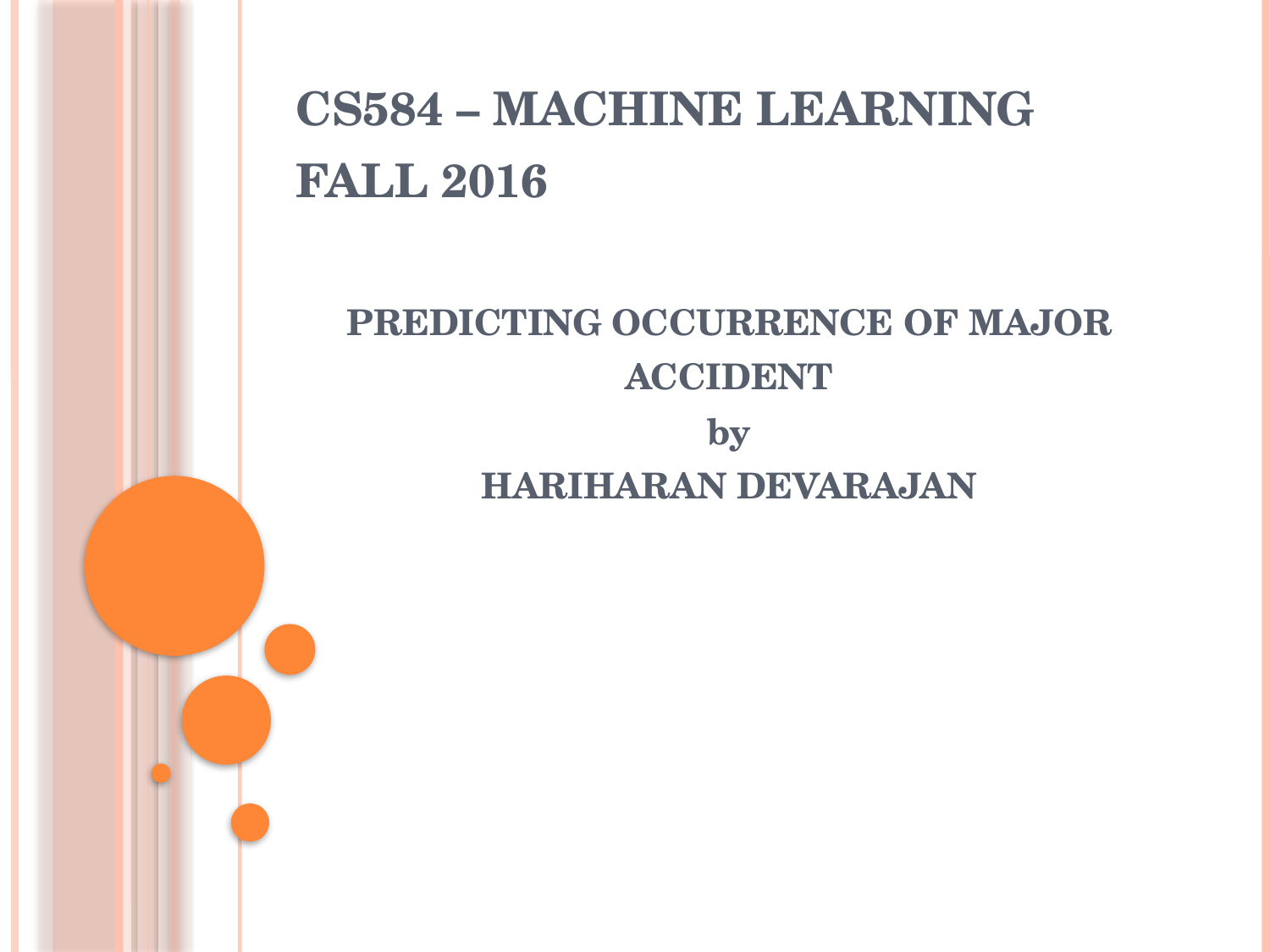

Predicting occurrence of major accident
by
Hariharan Devarajan